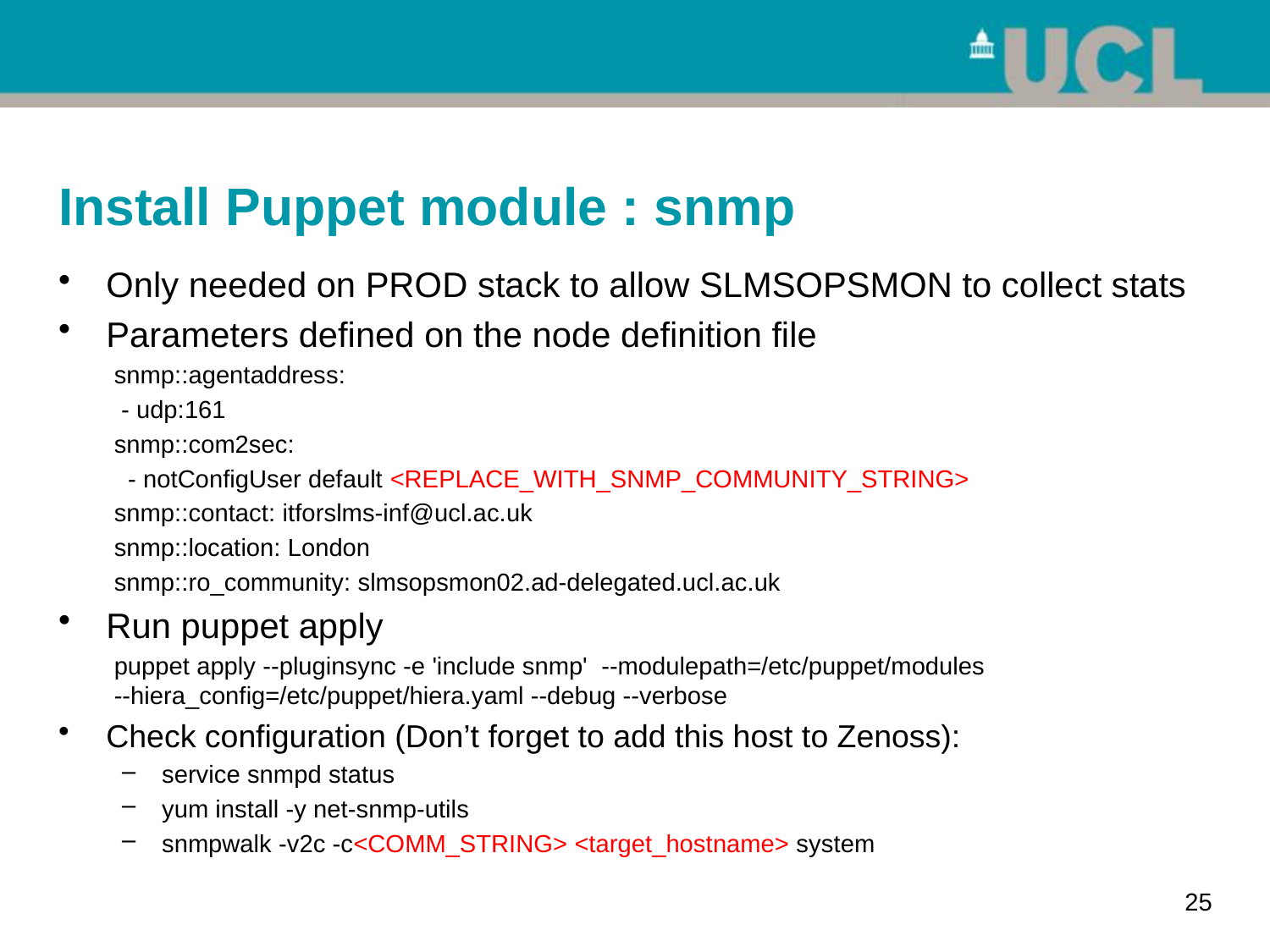

# Install Puppet module : snmp
Only needed on PROD stack to allow SLMSOPSMON to collect stats
Parameters defined on the node definition file
snmp::agentaddress:
 - udp:161
snmp::com2sec:
  - notConfigUser default <REPLACE_WITH_SNMP_COMMUNITY_STRING>
snmp::contact: itforslms-inf@ucl.ac.uk
snmp::location: London
snmp::ro_community: slmsopsmon02.ad-delegated.ucl.ac.uk
Run puppet apply
puppet apply --pluginsync -e 'include snmp'  --modulepath=/etc/puppet/modules --hiera_config=/etc/puppet/hiera.yaml --debug --verbose
Check configuration (Don’t forget to add this host to Zenoss):
service snmpd status
yum install -y net-snmp-utils
snmpwalk -v2c -c<COMM_STRING> <target_hostname> system
25